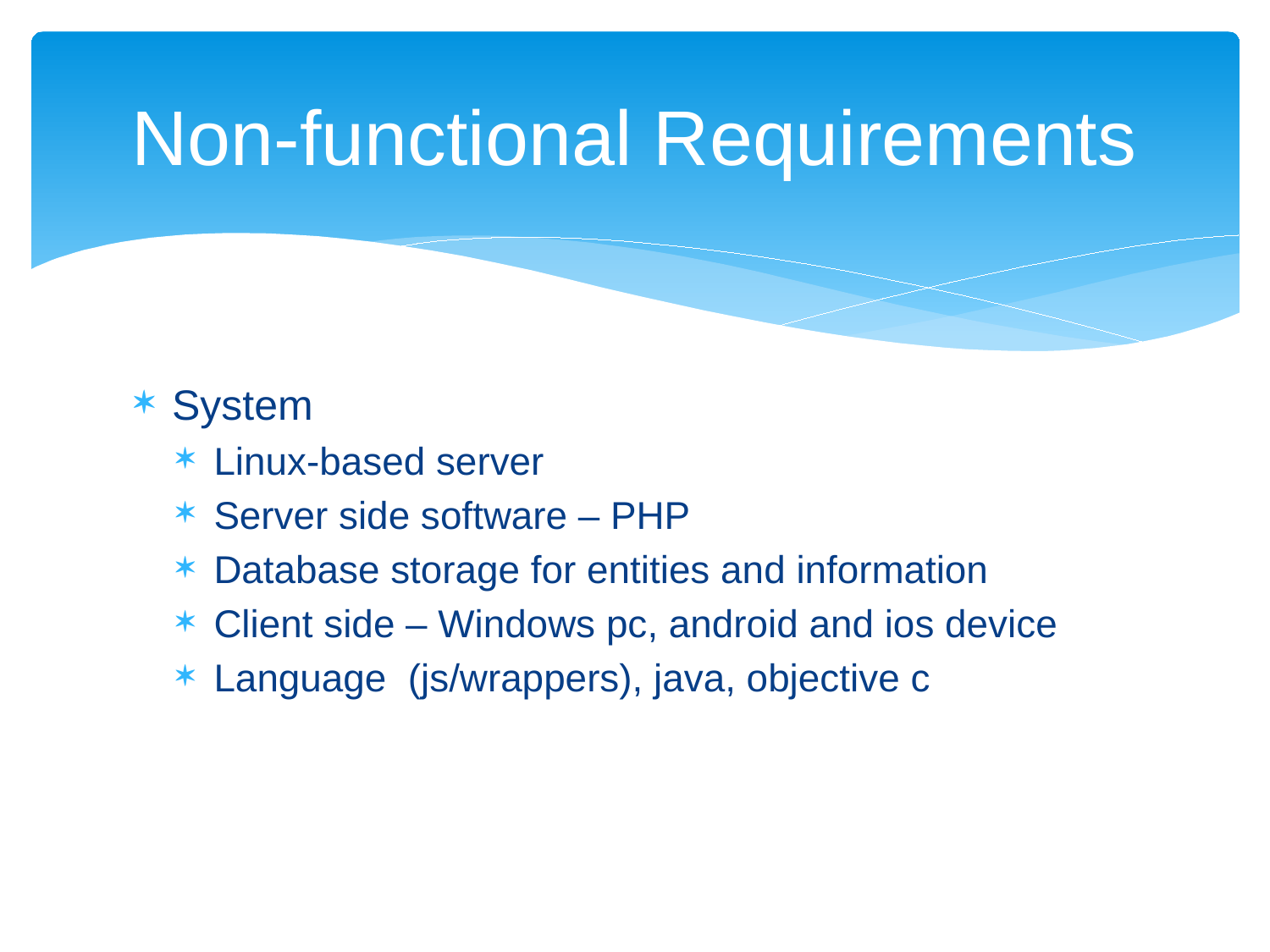

# Non-functional Requirements
System
Linux-based server
Server side software – PHP
Database storage for entities and information
Client side – Windows pc, android and ios device
Language  (js/wrappers), java, objective c